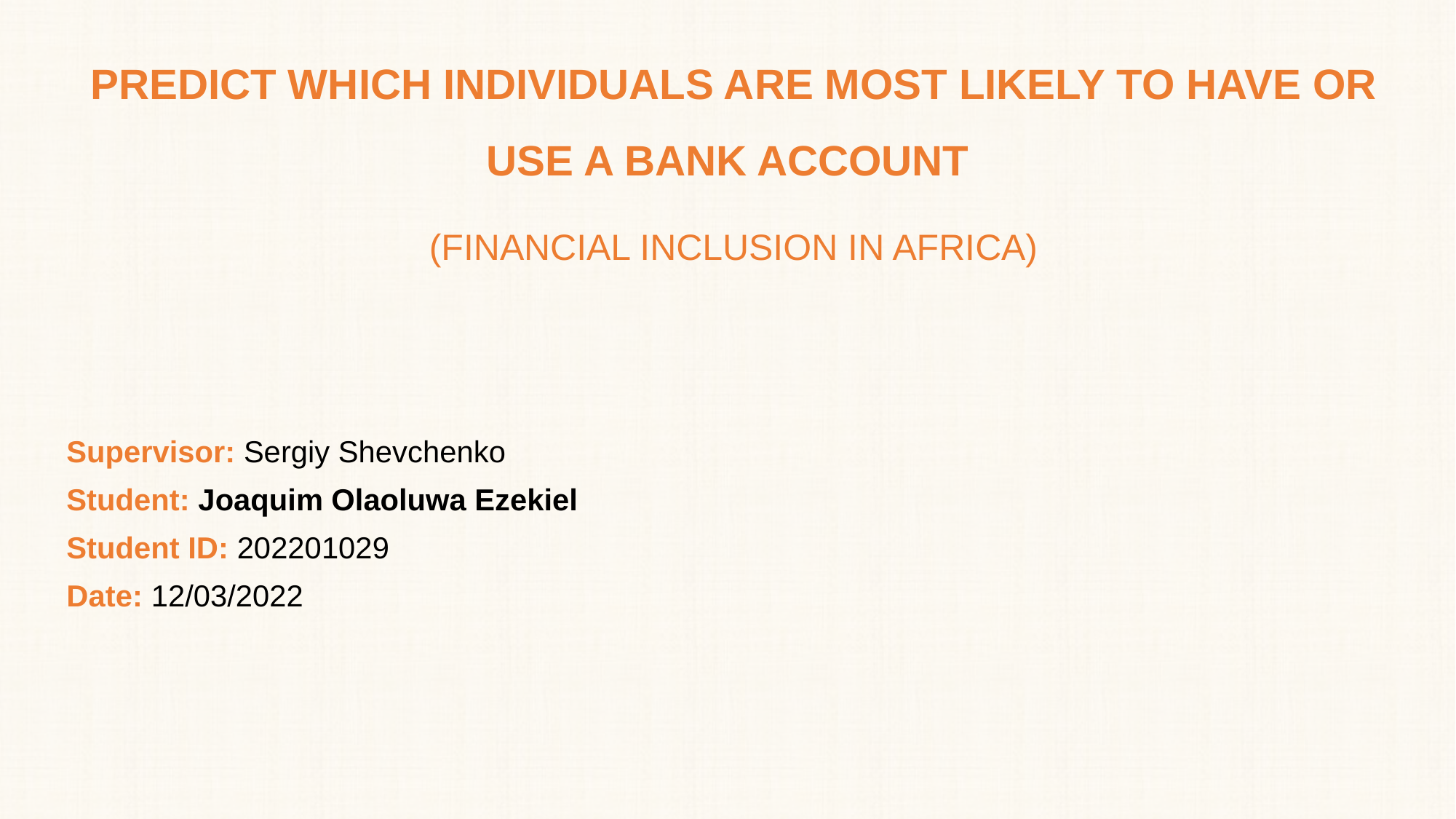

PREDICT WHICH INDIVIDUALS ARE MOST LIKELY TO HAVE OR USE A BANK ACCOUNT
(FINANCIAL INCLUSION IN AFRICA)

Supervisor: Sergiy Shevchenko
Student: Joaquim Olaoluwa Ezekiel
Student ID: 202201029
Date: 12/03/2022